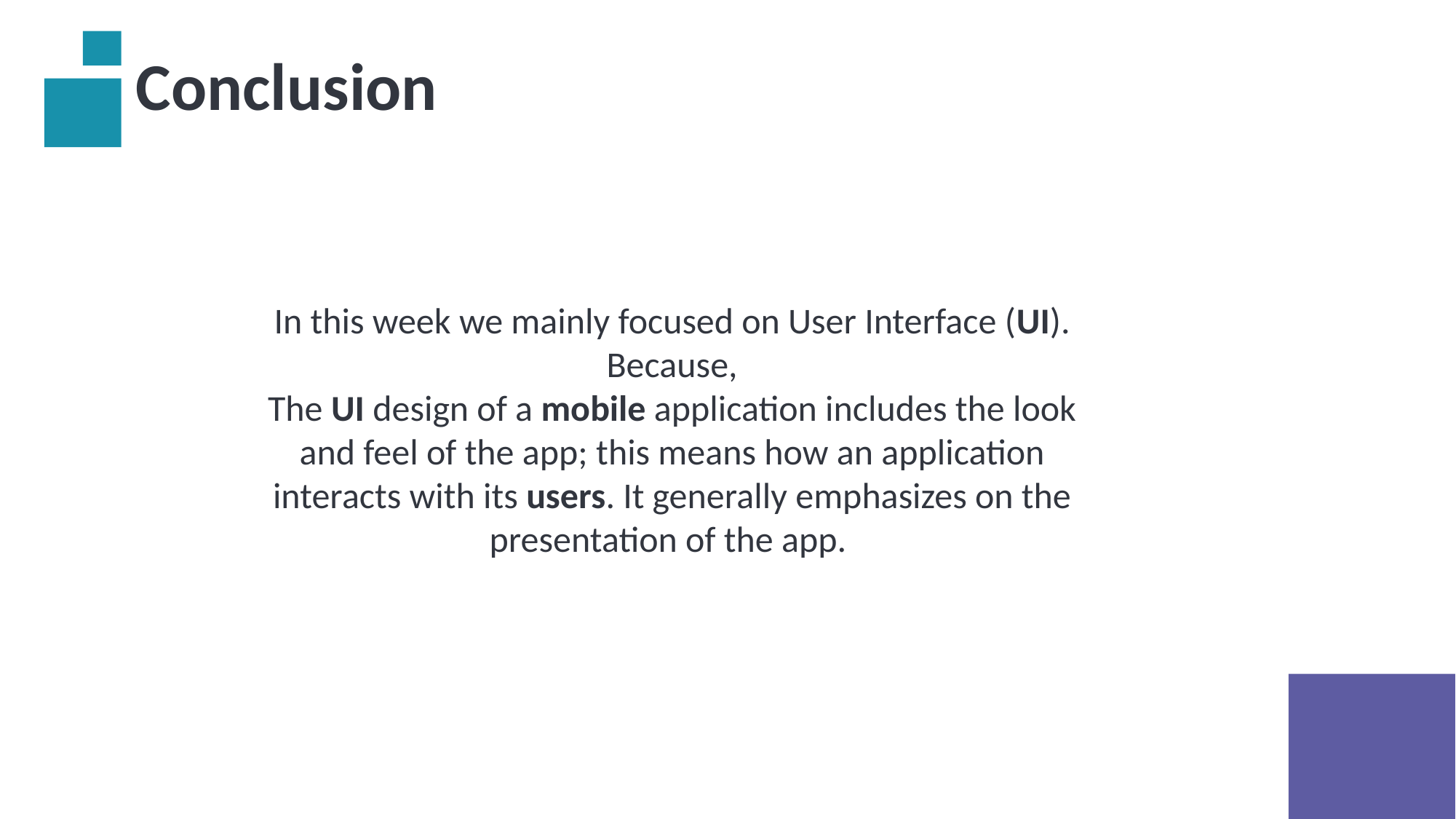

Conclusion
In this week we mainly focused on User Interface (UI).
Because,
The UI design of a mobile application includes the look and feel of the app; this means how an application interacts with its users. It generally emphasizes on the presentation of the app.